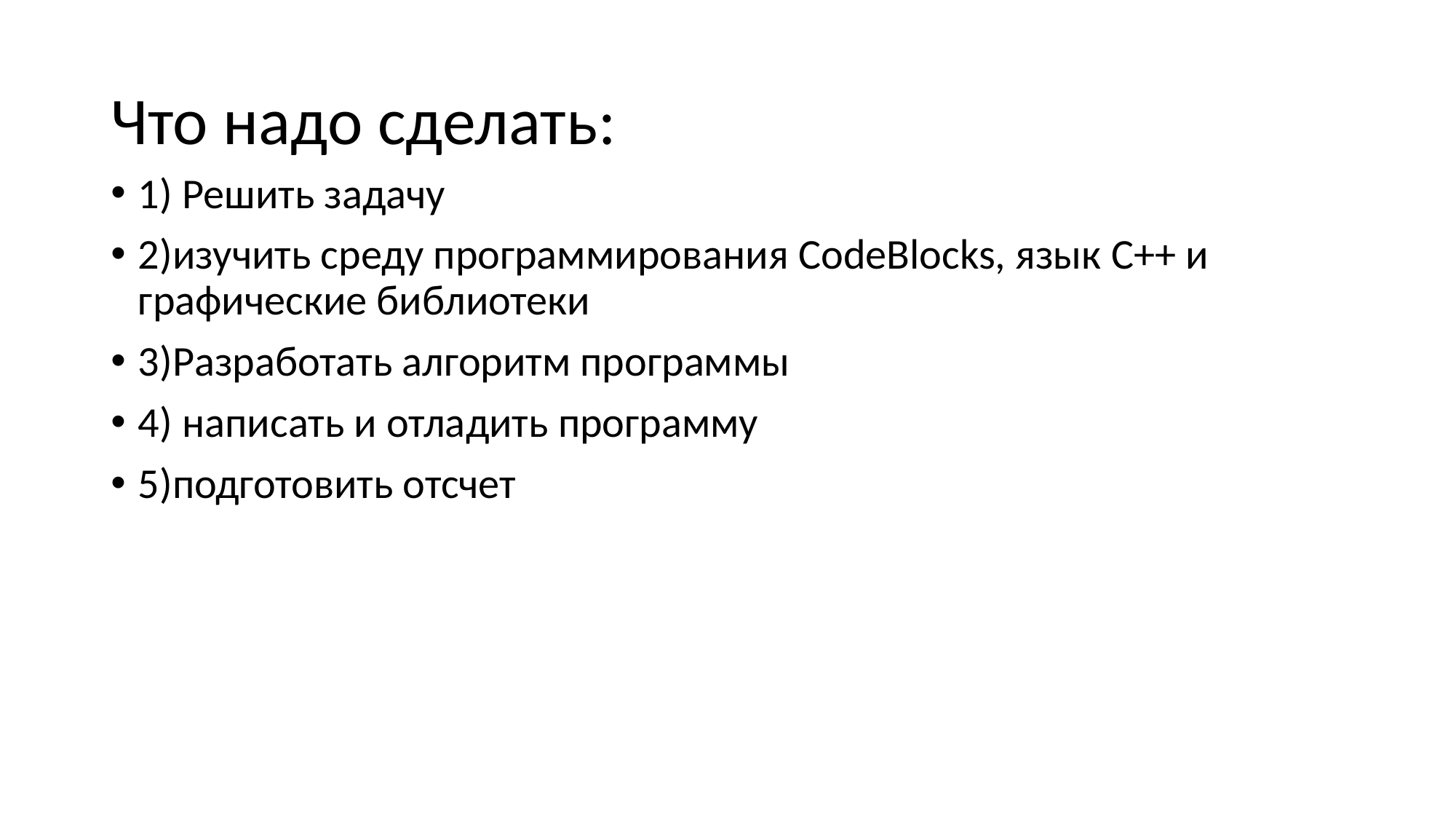

# Что надо сделать:
1) Решить задачу
2)изучить среду программирования CodeBlocks, язык C++ и графические библиотеки
3)Разработать алгоритм программы
4) написать и отладить программу
5)подготовить отсчет